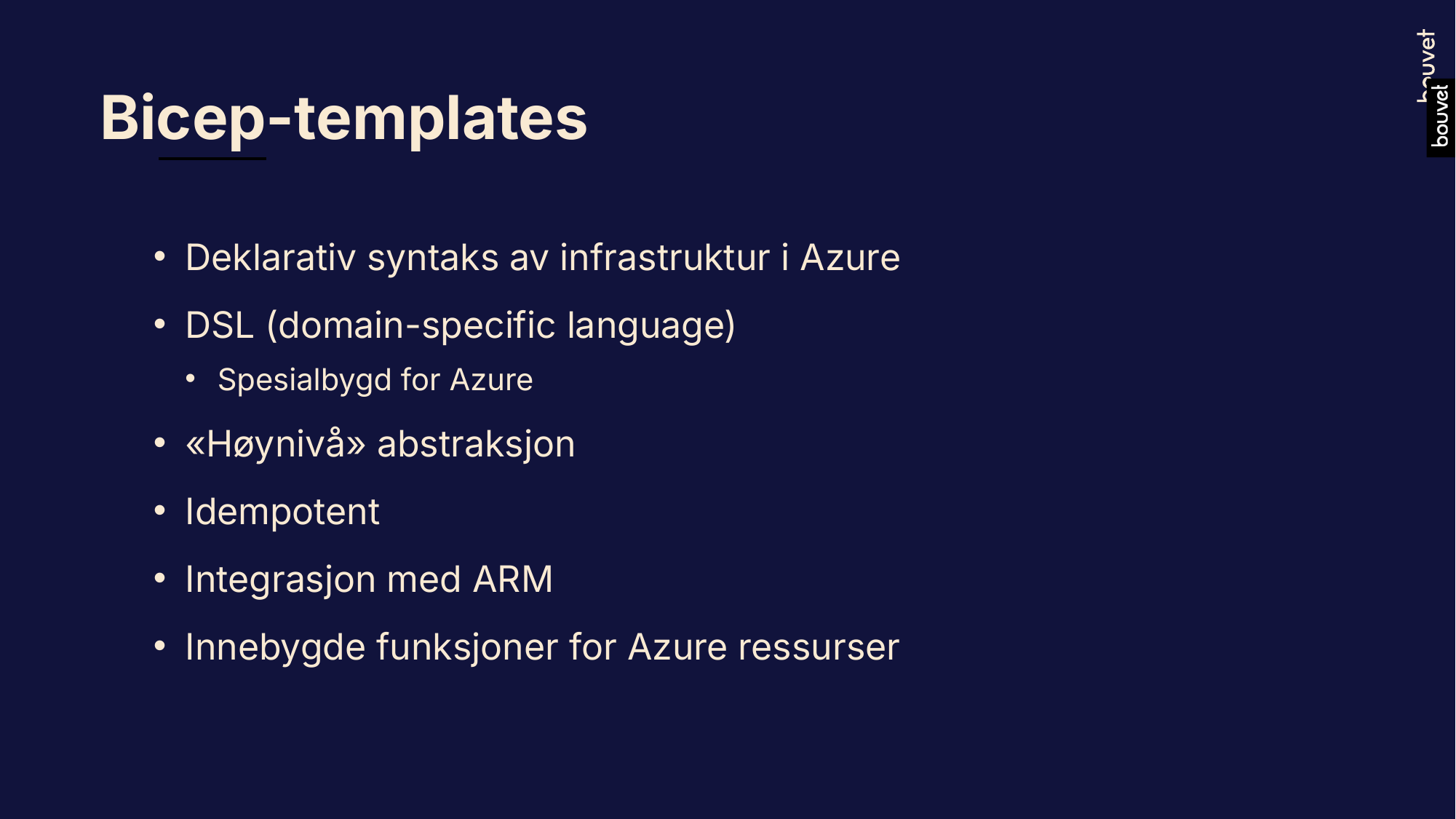

# Bicep-templates
Deklarativ syntaks av infrastruktur i Azure
DSL (domain-specific language)
Spesialbygd for Azure
«Høynivå» abstraksjon
Idempotent
Integrasjon med ARM
Innebygde funksjoner for Azure ressurser